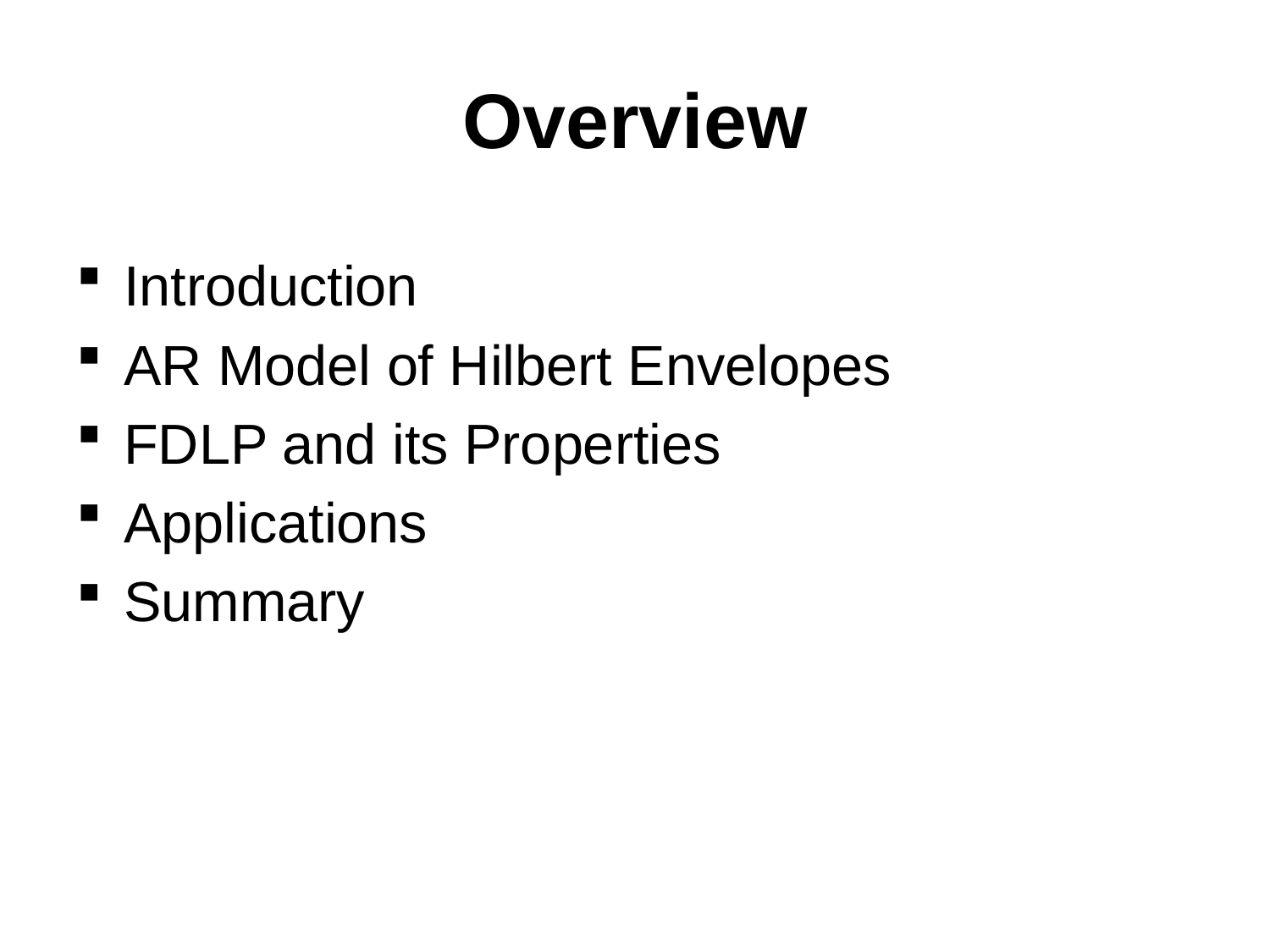

# Overview
Introduction
AR Model of Hilbert Envelopes
FDLP and its Properties
Applications
Summary